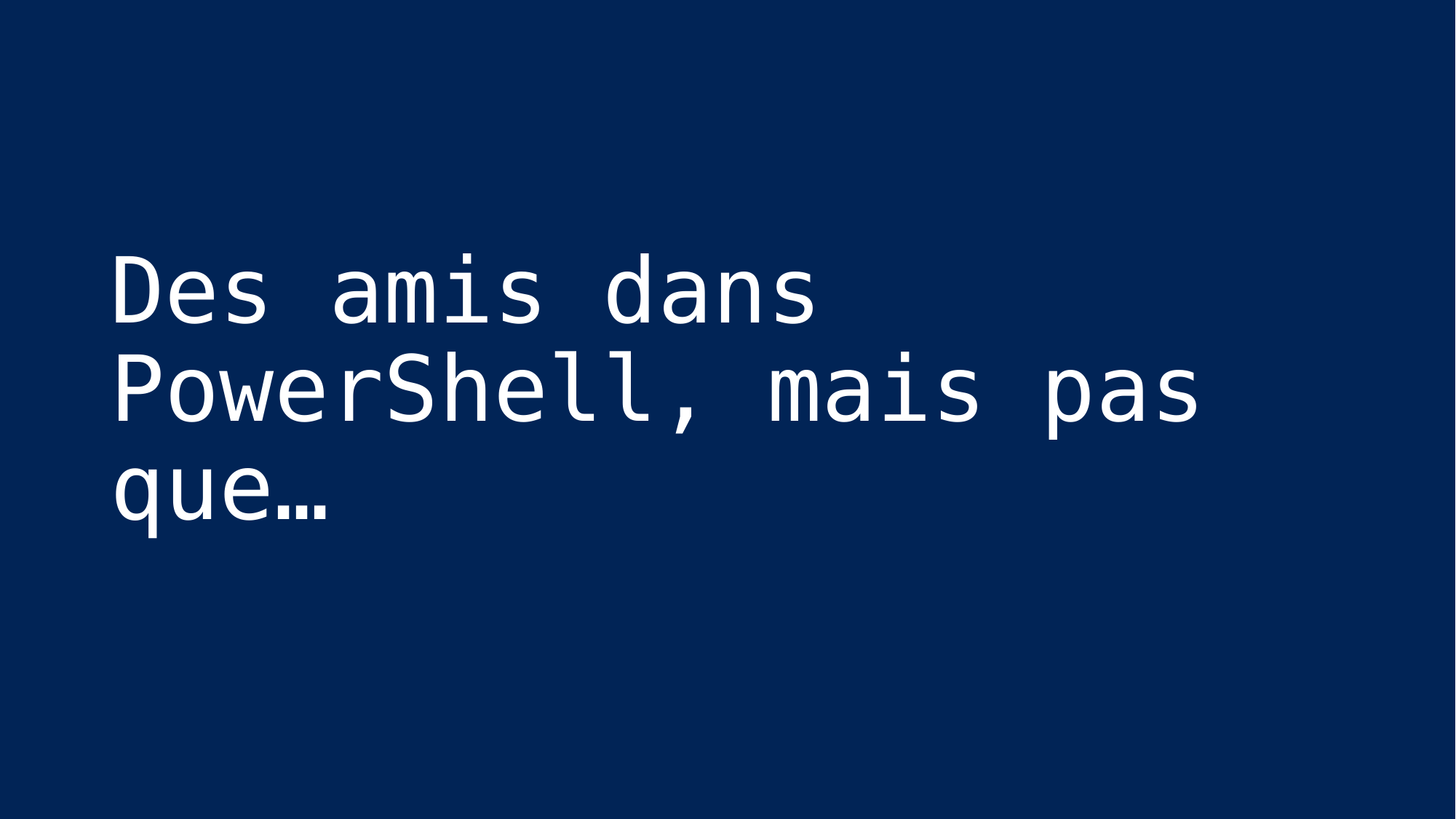

# Des amis dans PowerShell, mais pas que…